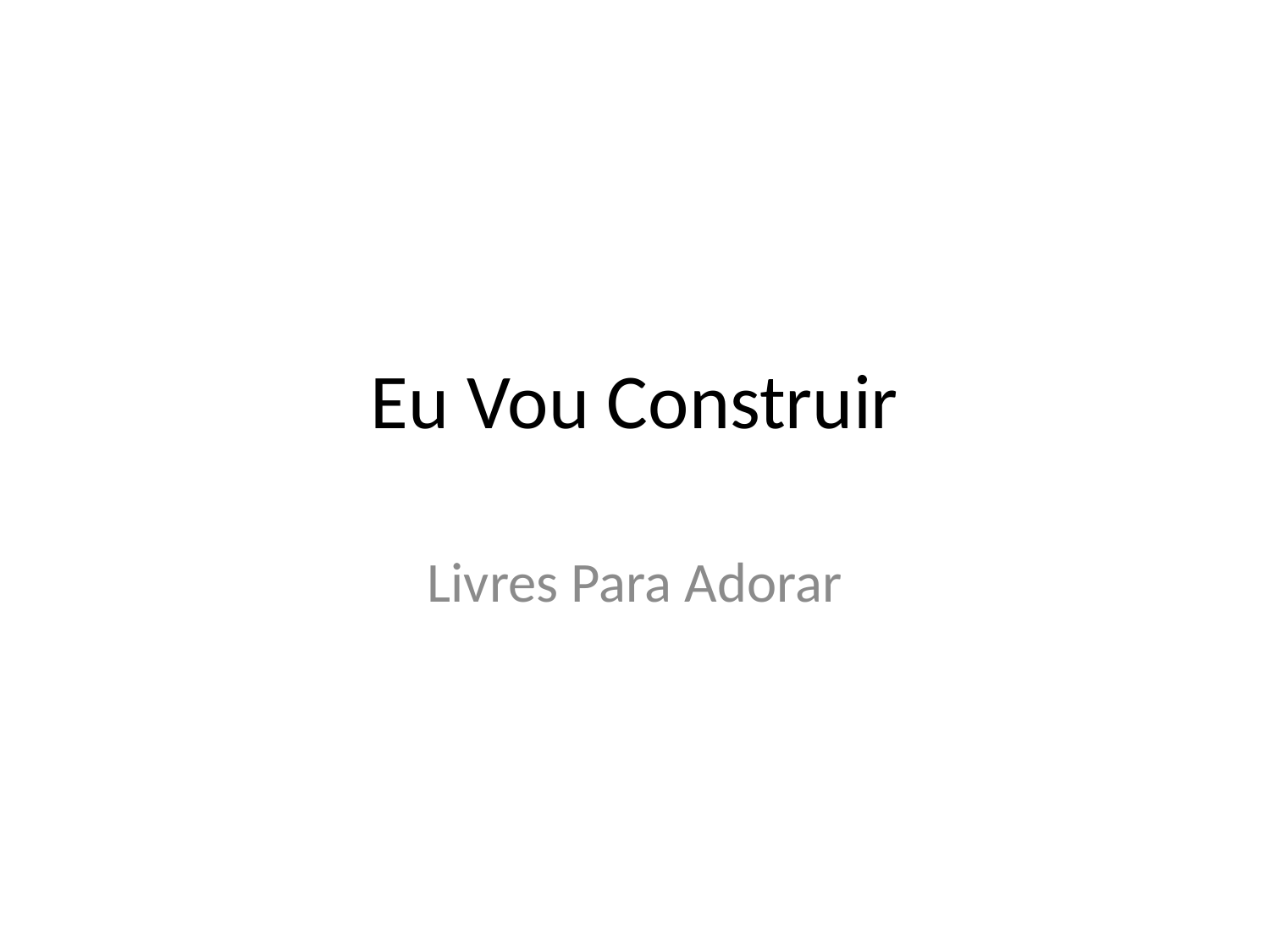

# Eu Vou Construir
Livres Para Adorar